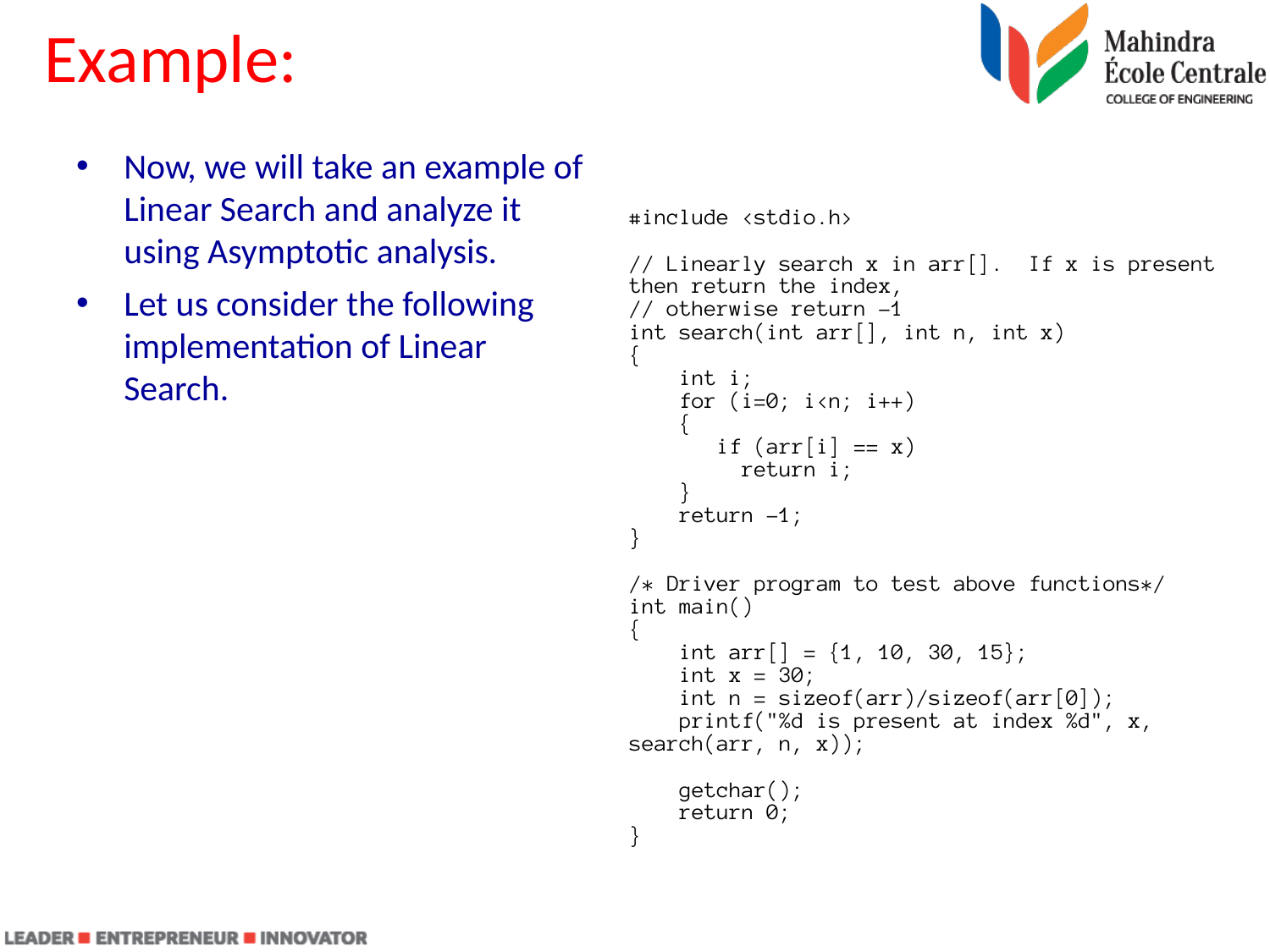

# Example:
Now, we will take an example of Linear Search and analyze it using Asymptotic analysis.
Let us consider the following implementation of Linear Search.

| #include <stdio.h>   // Linearly search x in arr[].  If x is present then return the index, // otherwise return -1 int search(int arr[], int n, int x) {     int i;     for (i=0; i<n; i++)     {        if (arr[i] == x)          return i;     }     return -1; }   /\* Driver program to test above functions\*/ int main() {     int arr[] = {1, 10, 30, 15};     int x = 30;     int n = sizeof(arr)/sizeof(arr[0]);     printf("%d is present at index %d", x, search(arr, n, x));       getchar();     return 0; } |
| --- |